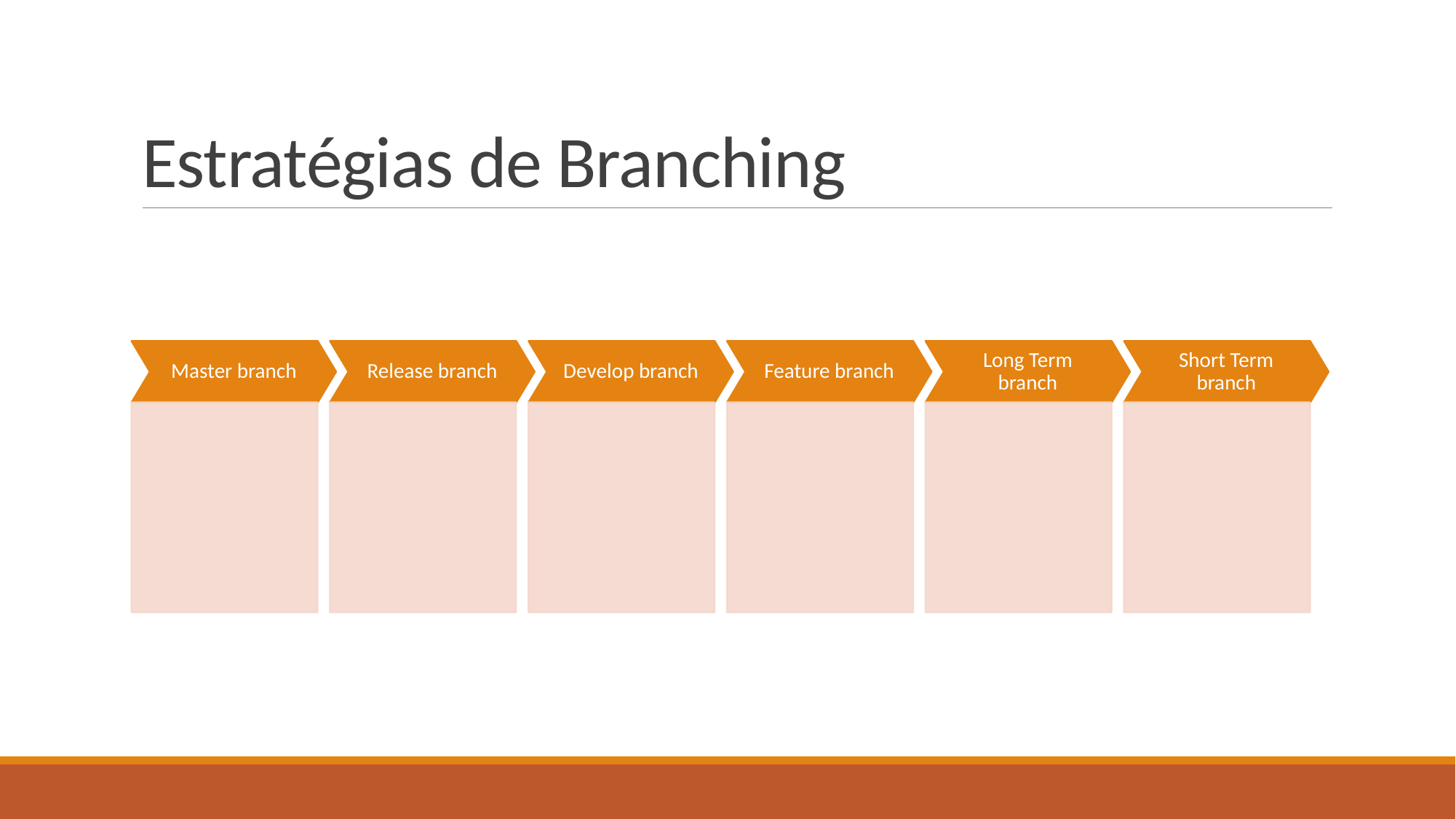

# Estratégias de Branching
Master branch
Release branch
Develop branch
Feature branch
Long Term branch
Short Term branch